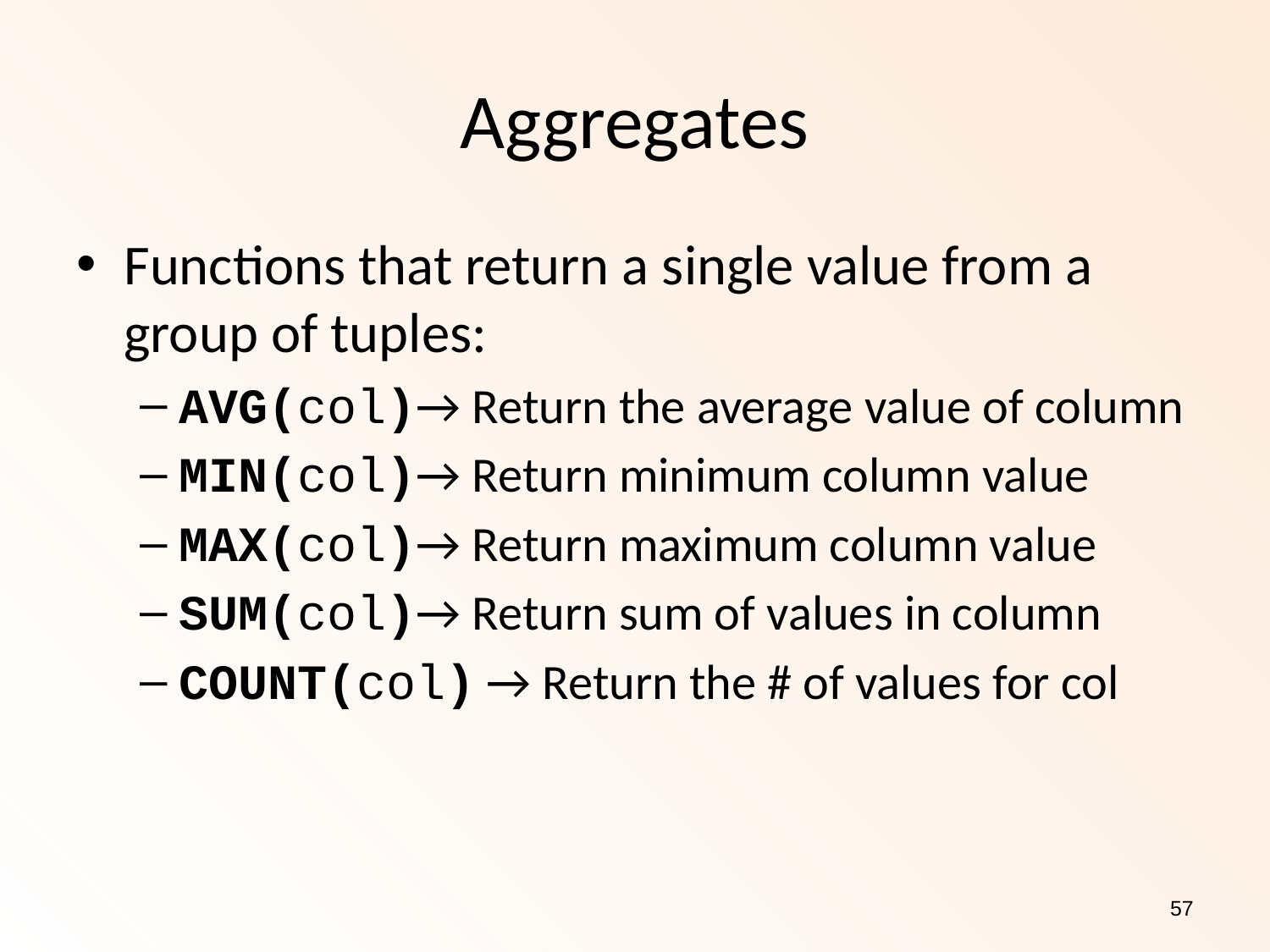

# Aggregates
Functions that return a single value from a group of tuples:
AVG(col)→ Return the average value of column
MIN(col)→ Return minimum column value
MAX(col)→ Return maximum column value
SUM(col)→ Return sum of values in column
COUNT(col) → Return the # of values for col

57